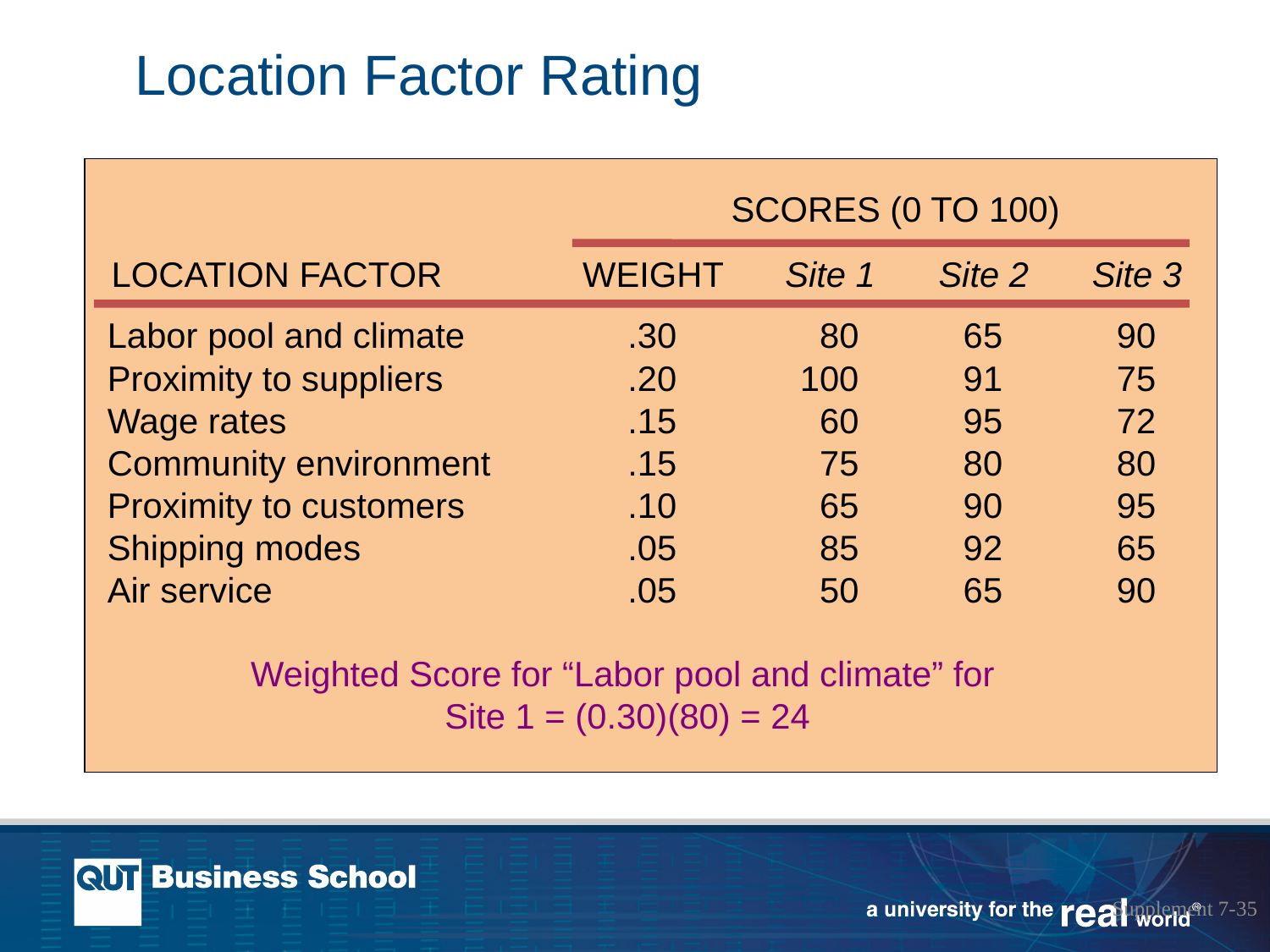

# Location Factor Rating

SCORES (0 TO 100)

LOCATION FACTOR
Labor pool and climate
Proximity to suppliers
Wage rates
Community environment
Proximity to customers
Shipping modes
Air service
WEIGHT
.30
.20
.15
.15
.10
.05
.05
Site 1
80
100
60
75
65
85
50
Site 2
65
91
95
80
90
92
65
Site 3
90
75
72
80
95
65
90

Weighted Score for “Labor pool and climate” for
Site 1 = (0.30)(80) = 24
Supplement 7-35